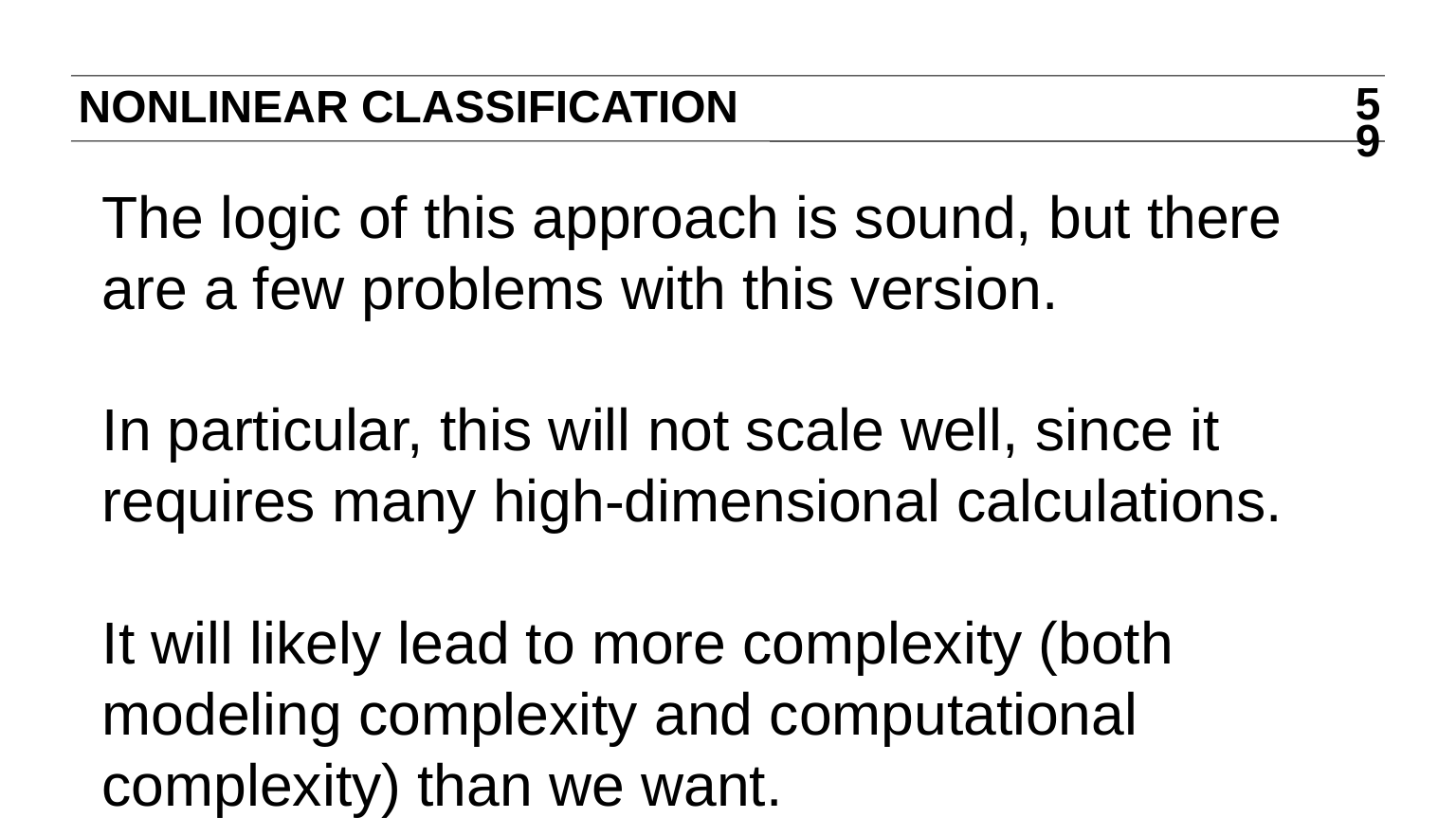

Nonlinear classification
59
The logic of this approach is sound, but there are a few problems with this version.

In particular, this will not scale well, since it requires many high-dimensional calculations.

It will likely lead to more complexity (both modeling complexity and computational complexity) than we want.